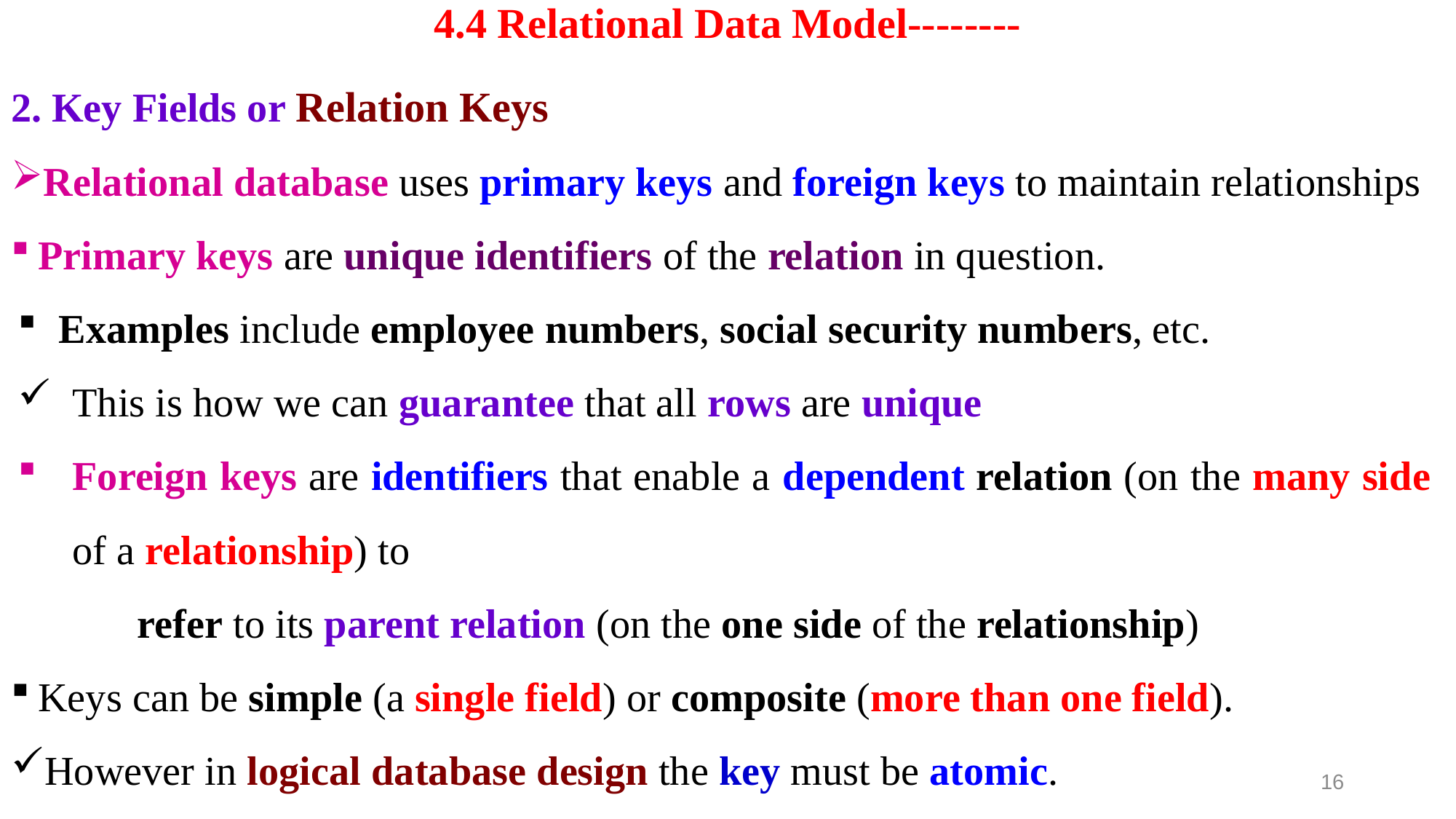

# 4.4 Relational Data Model--------
2. Key Fields or Relation Keys
Relational database uses primary keys and foreign keys to maintain relationships
Primary keys are unique identifiers of the relation in question.
Examples include employee numbers, social security numbers, etc.
This is how we can guarantee that all rows are unique
Foreign keys are identifiers that enable a dependent relation (on the many side of a relationship) to
	 refer to its parent relation (on the one side of the relationship)
Keys can be simple (a single field) or composite (more than one field).
However in logical database design the key must be atomic.

16